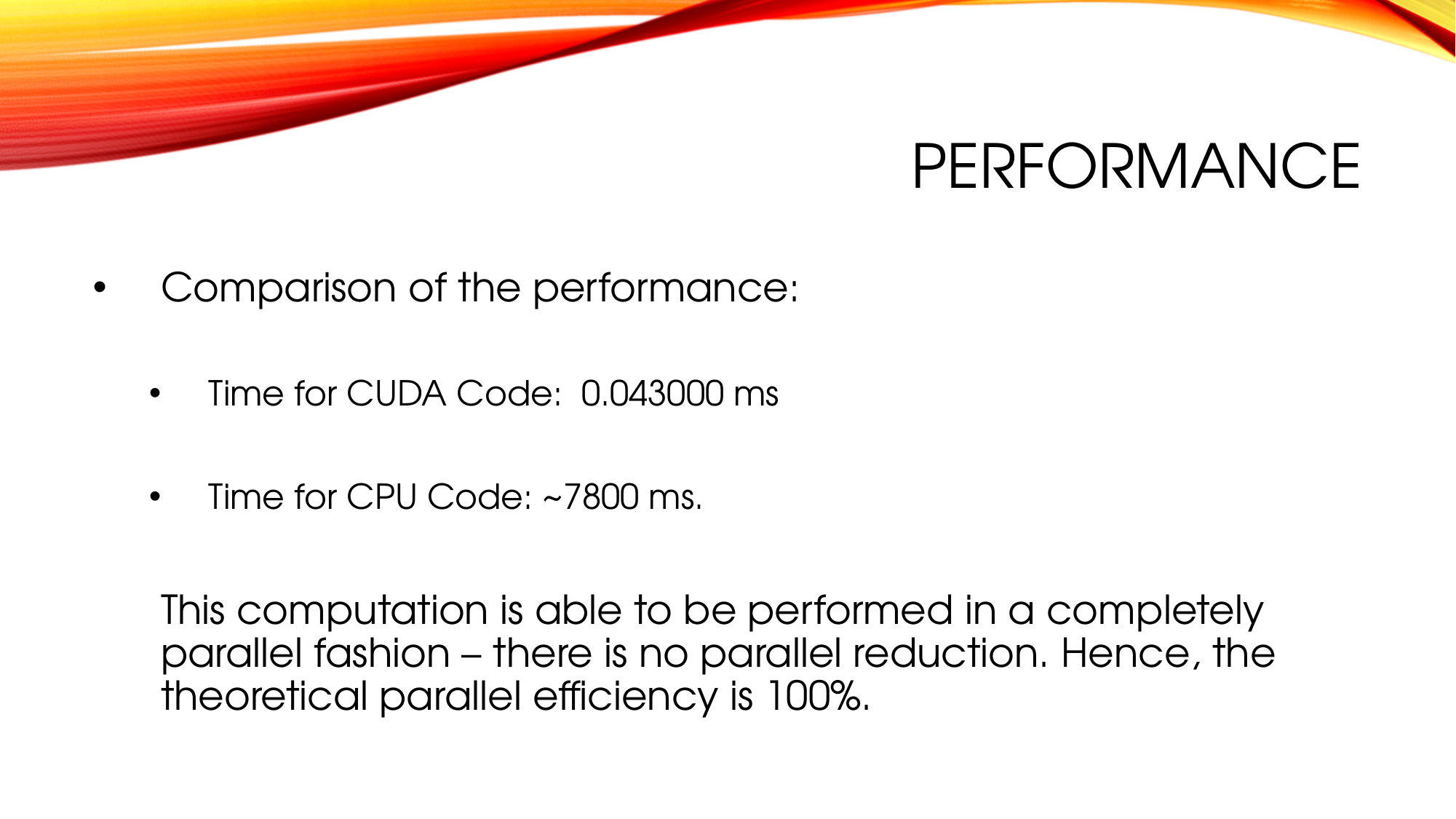

# Performance
Comparison of the performance:

Time for CUDA Code:  0.043000 ms

Time for CPU Code: ~7800 ms.

	This computation is able to be performed in a completely parallel fashion – there is no parallel reduction. Hence, the theoretical parallel efficiency is 100%.